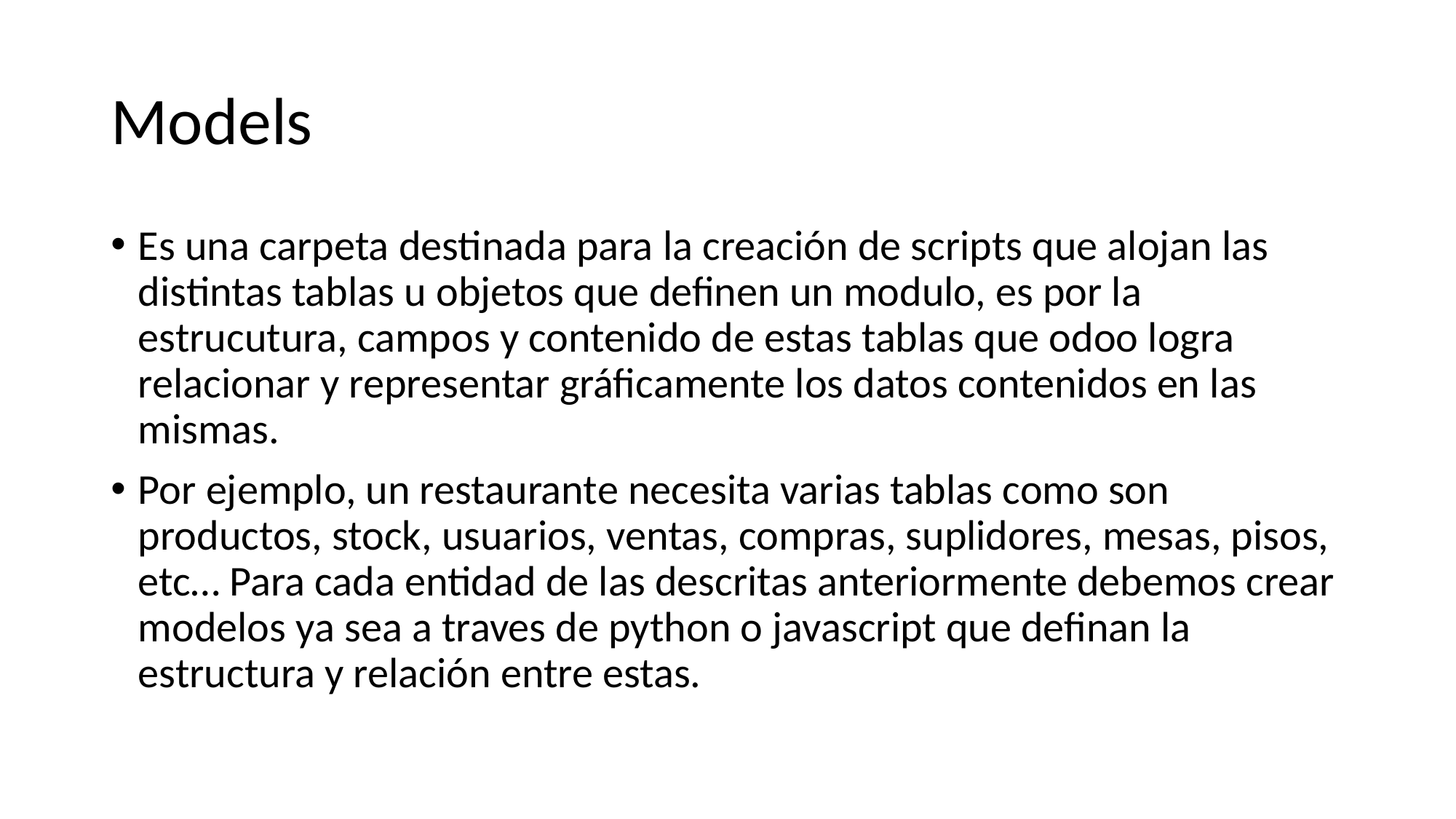

# Models
Es una carpeta destinada para la creación de scripts que alojan las distintas tablas u objetos que definen un modulo, es por la estrucutura, campos y contenido de estas tablas que odoo logra relacionar y representar gráficamente los datos contenidos en las mismas.
Por ejemplo, un restaurante necesita varias tablas como son productos, stock, usuarios, ventas, compras, suplidores, mesas, pisos, etc… Para cada entidad de las descritas anteriormente debemos crear modelos ya sea a traves de python o javascript que definan la estructura y relación entre estas.